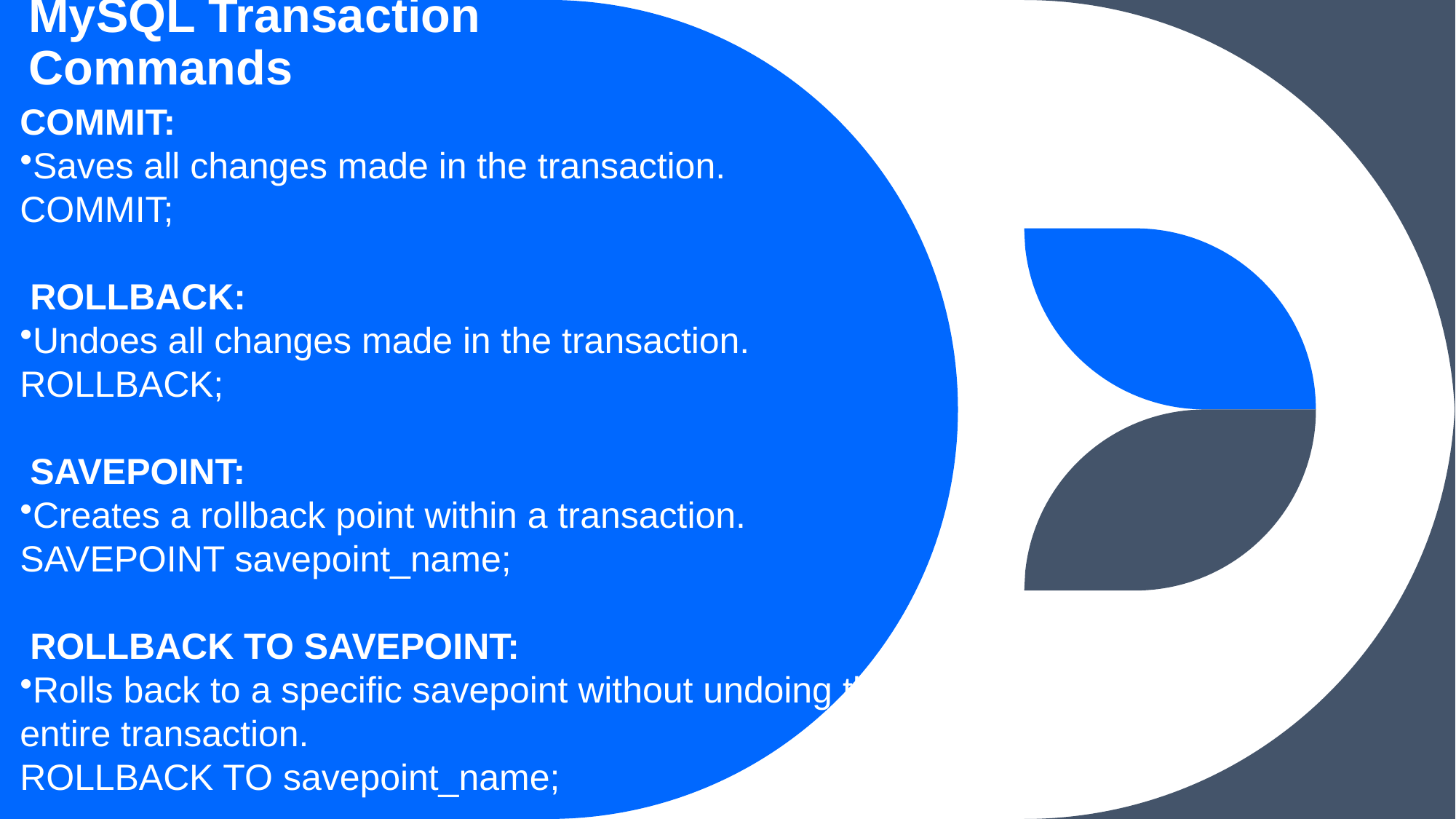

COMMIT:
Saves all changes made in the transaction.
COMMIT;

 ROLLBACK:
Undoes all changes made in the transaction.
ROLLBACK;

 SAVEPOINT:
Creates a rollback point within a transaction.
SAVEPOINT savepoint_name;

 ROLLBACK TO SAVEPOINT:
Rolls back to a specific savepoint without undoing the entire transaction.
ROLLBACK TO savepoint_name;
MySQL Transaction Commands